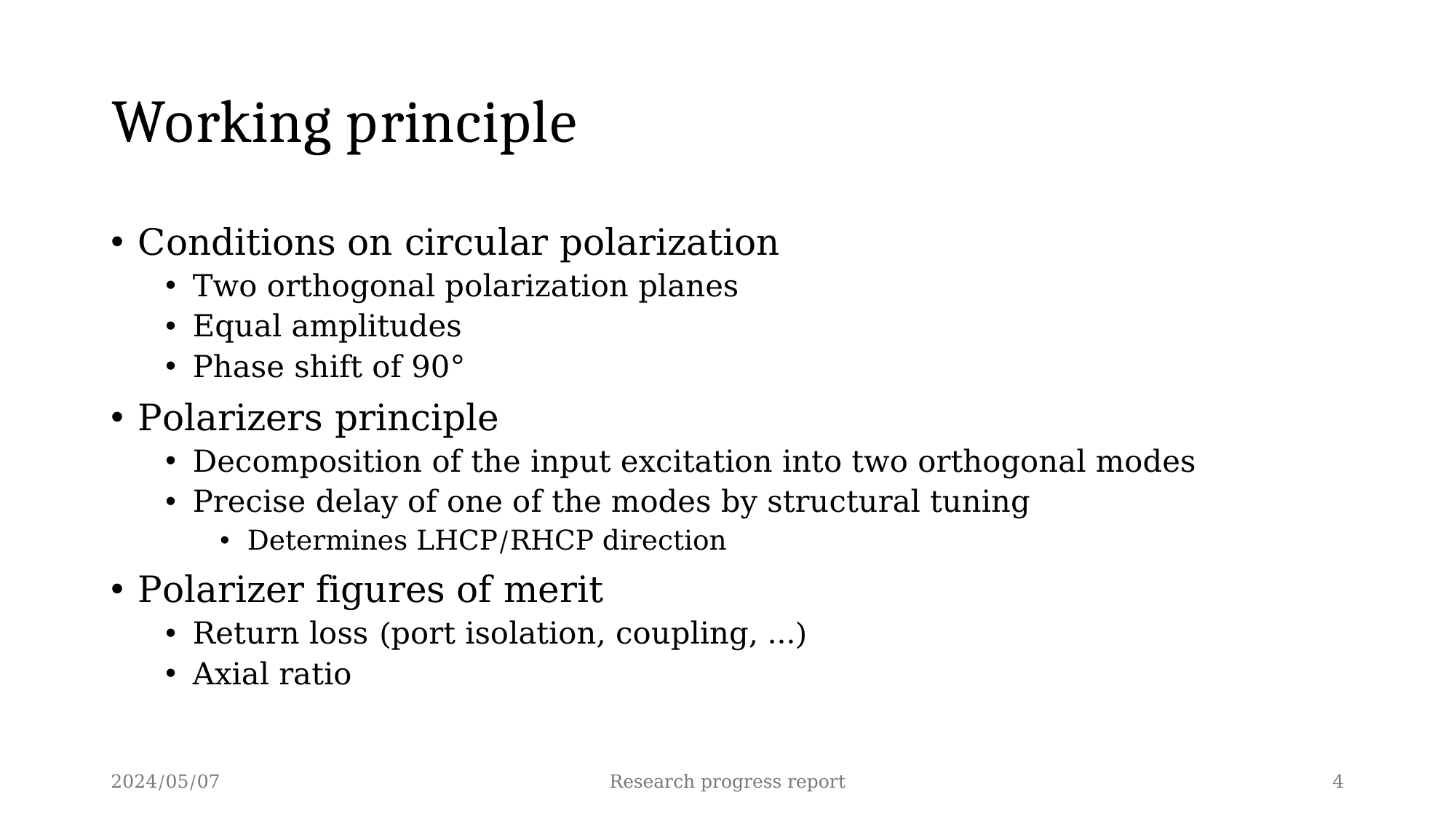

# Working principle
Conditions on circular polarization
Two orthogonal polarization planes
Equal amplitudes
Phase shift of 90°
Polarizers principle
Decomposition of the input excitation into two orthogonal modes
Precise delay of one of the modes by structural tuning
Determines LHCP/RHCP direction
Polarizer figures of merit
Return loss (port isolation, coupling, …)
Axial ratio
2024/05/07
Research progress report
4